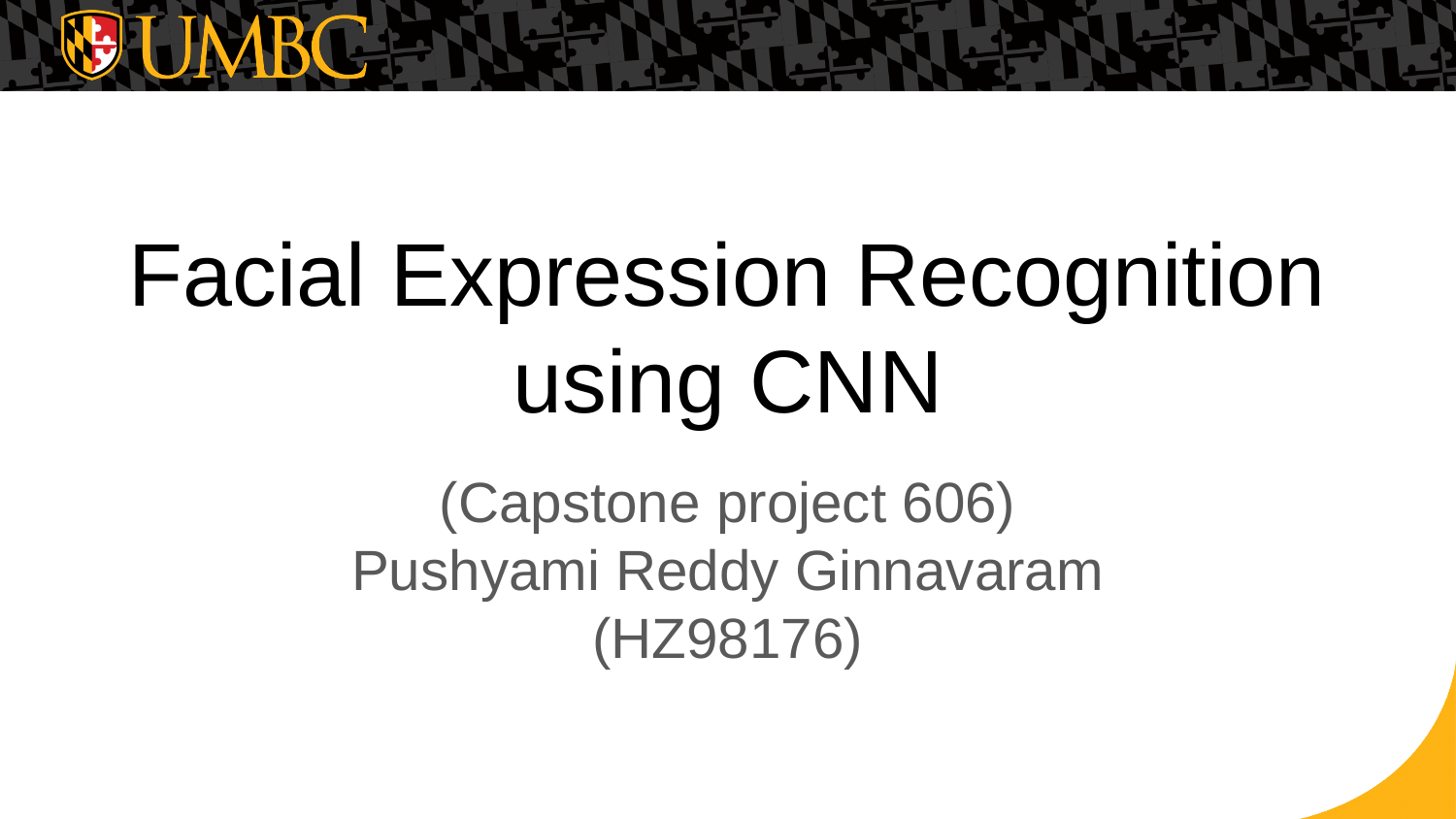

# Facial Expression Recognition using CNN
(Capstone project 606)
Pushyami Reddy Ginnavaram
(HZ98176)